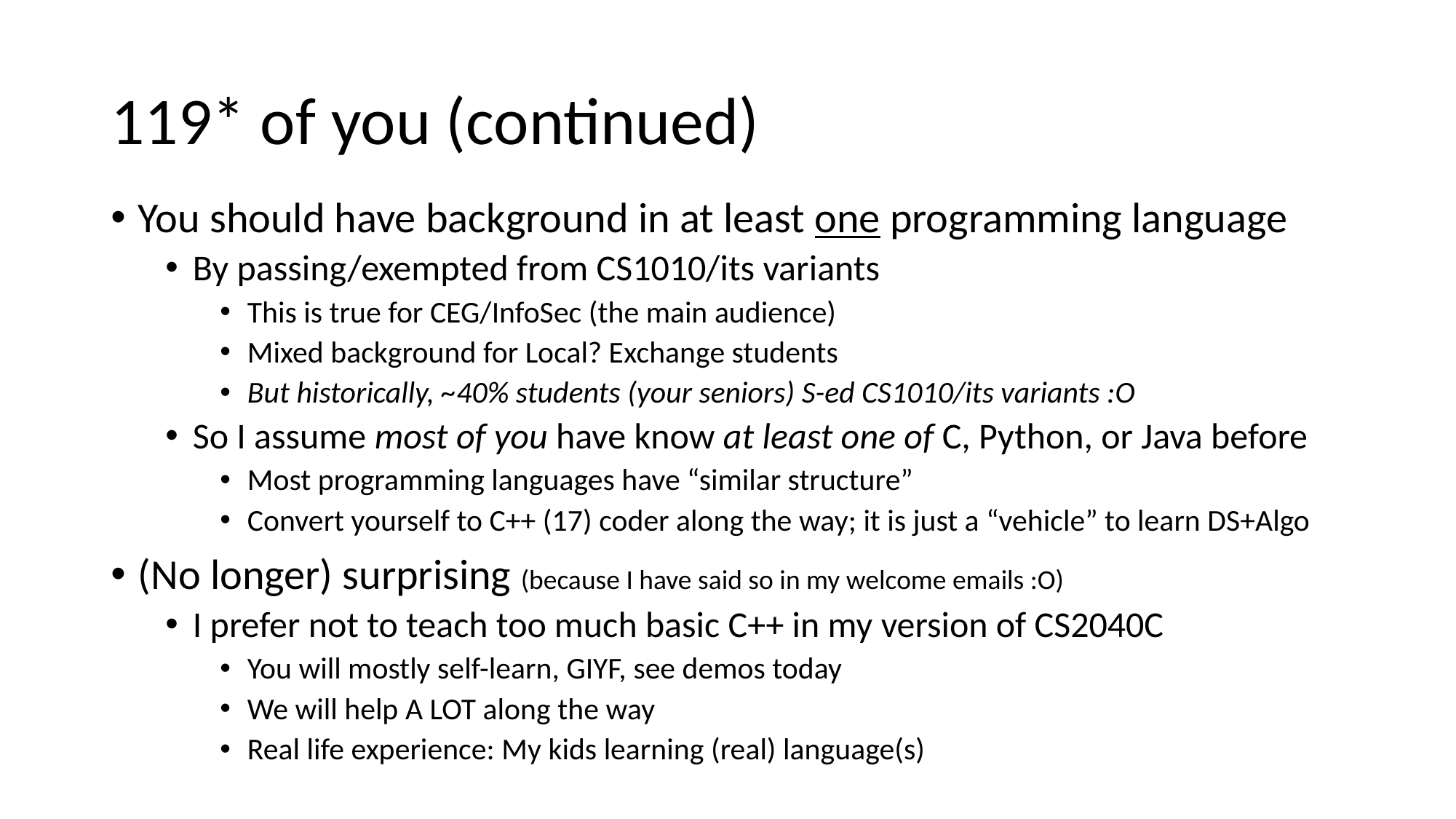

# 119* of you (continued)
You should have background in at least one programming language
By passing/exempted from CS1010/its variants
This is true for CEG/InfoSec (the main audience)
Mixed background for Local? Exchange students
But historically, ~40% students (your seniors) S-ed CS1010/its variants :O
So I assume most of you have know at least one of C, Python, or Java before
Most programming languages have “similar structure”
Convert yourself to C++ (17) coder along the way; it is just a “vehicle” to learn DS+Algo
(No longer) surprising (because I have said so in my welcome emails :O)
I prefer not to teach too much basic C++ in my version of CS2040C
You will mostly self-learn, GIYF, see demos today
We will help A LOT along the way
Real life experience: My kids learning (real) language(s)